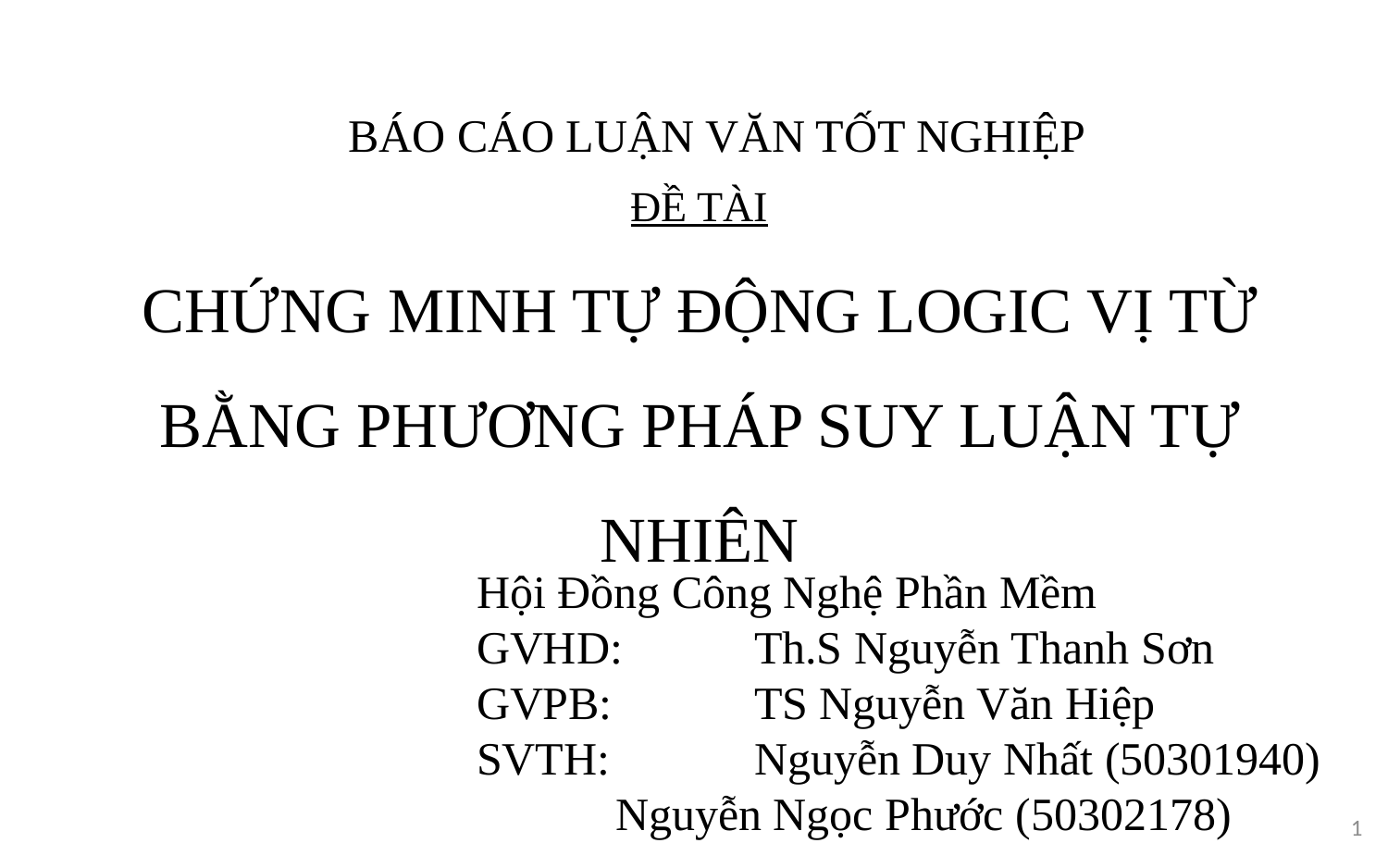

BÁO CÁO LUẬN VĂN TỐT NGHIỆP
# ĐỀ TÀI CHỨNG MINH TỰ ĐỘNG LOGIC VỊ TỪ BẰNG PHƯƠNG PHÁP SUY LUẬN TỰ NHIÊN
	Hội Đồng Công Nghệ Phần Mềm
	GVHD: 	Th.S Nguyễn Thanh Sơn
	GVPB: 	TS Nguyễn Văn Hiệp
	SVTH: 	Nguyễn Duy Nhất (50301940)
		Nguyễn Ngọc Phước (50302178)
1